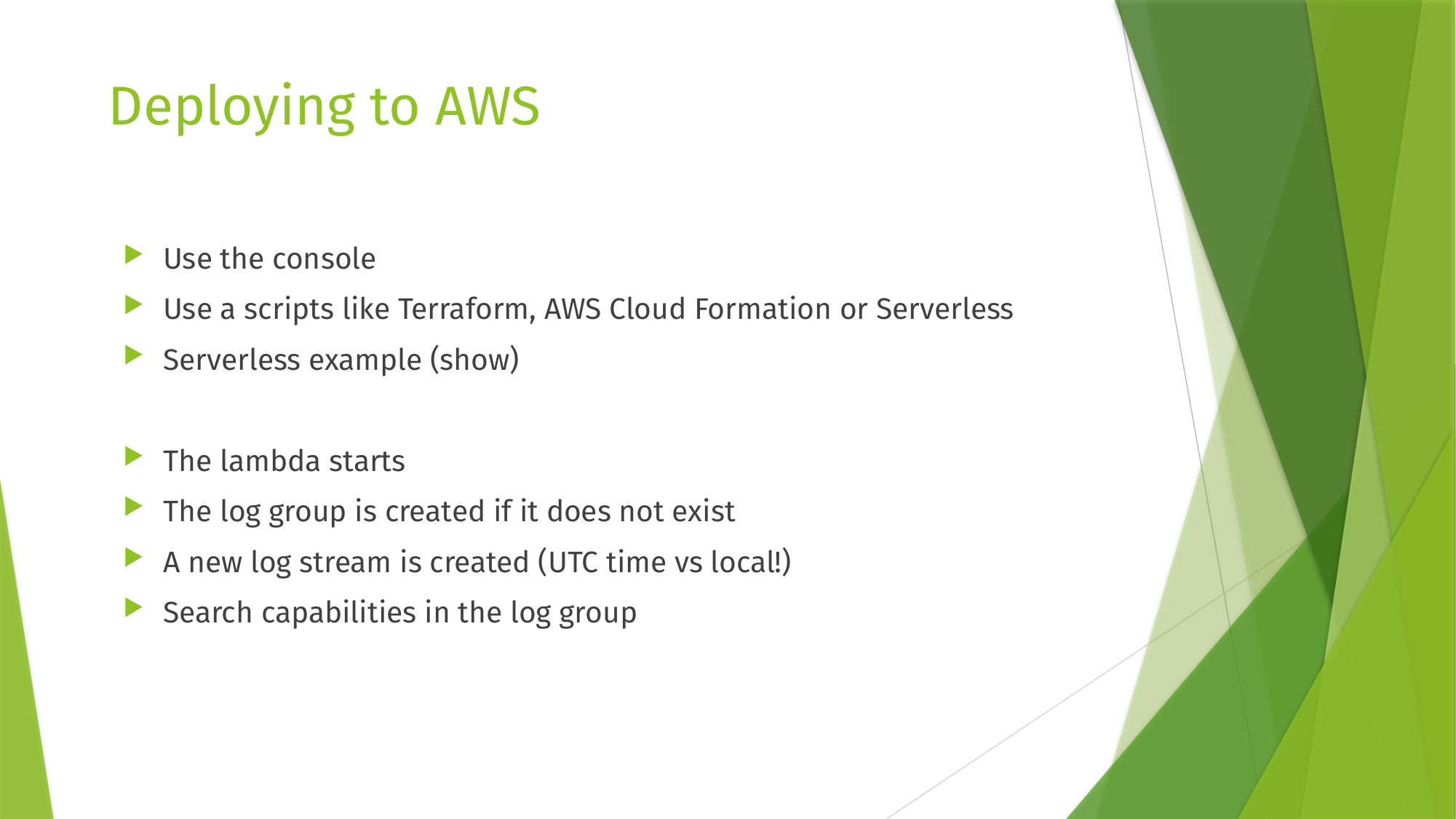

# Deploying to AWS
Use the console
Use a scripts like Terraform, AWS Cloud Formation or Serverless
Serverless example (show)

The lambda starts
The log group is created if it does not exist
A new log stream is created (UTC time vs local!)
Search capabilities in the log group